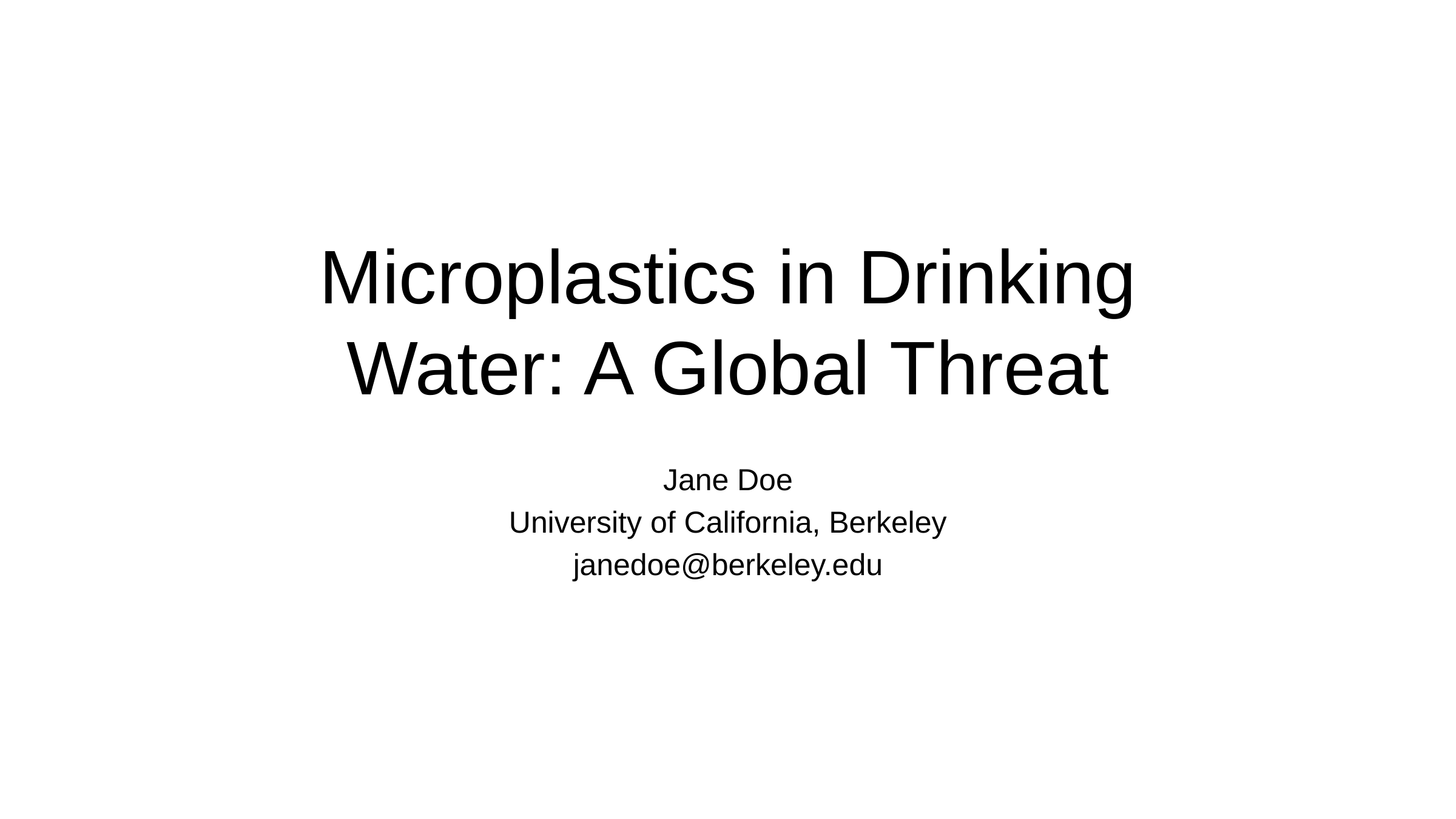

# Microplastics in Drinking Water: A Global Threat
Jane Doe
University of California, Berkeley
janedoe@berkeley.edu